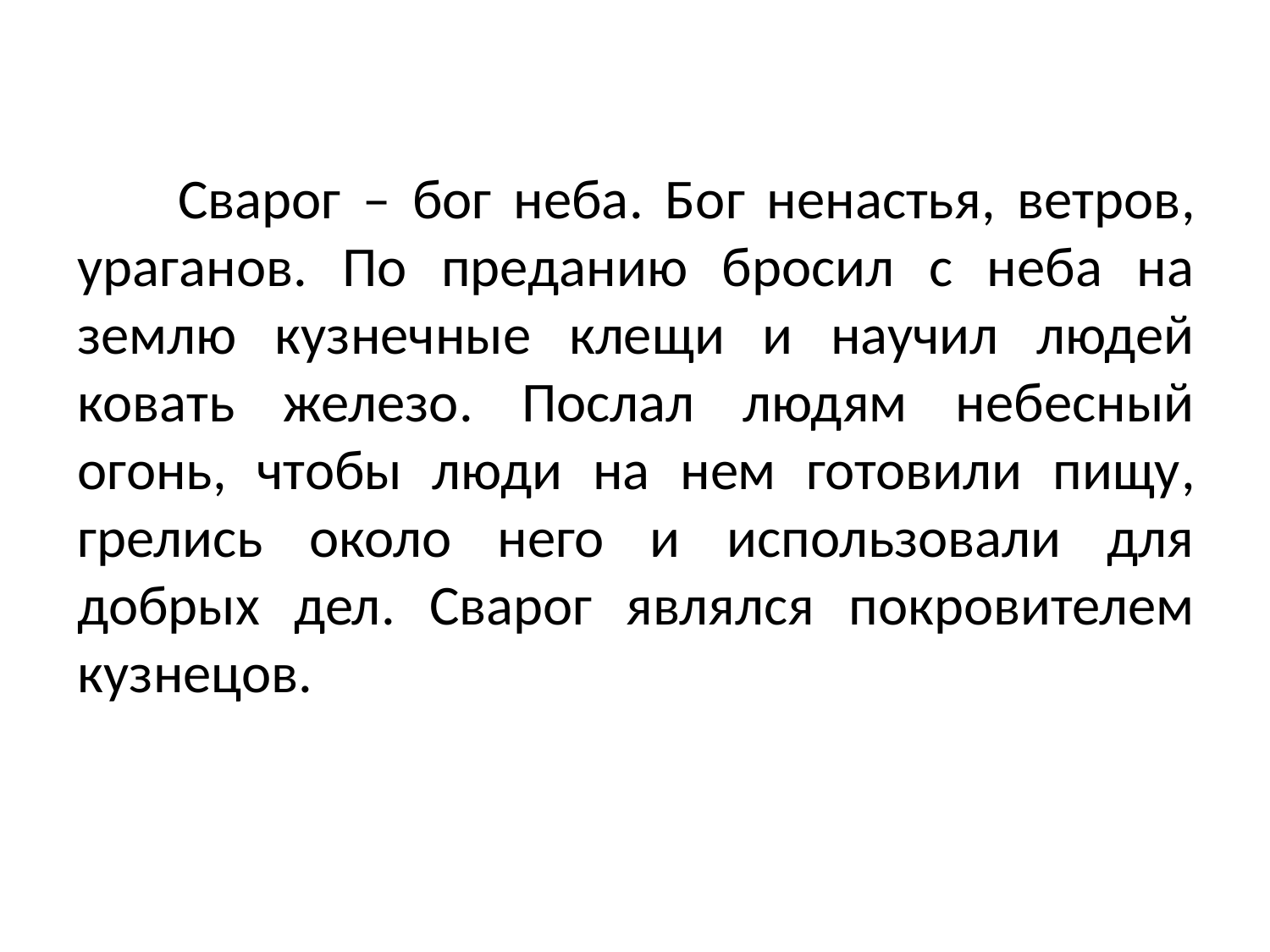

Сварог – бог неба. Бог ненастья, ветров, ураганов. По преданию бросил с неба на землю кузнечные клещи и научил людей ковать железо. Послал людям небесный огонь, чтобы люди на нем готовили пищу, грелись около него и использовали для добрых дел. Сварог являлся покровителем кузнецов.